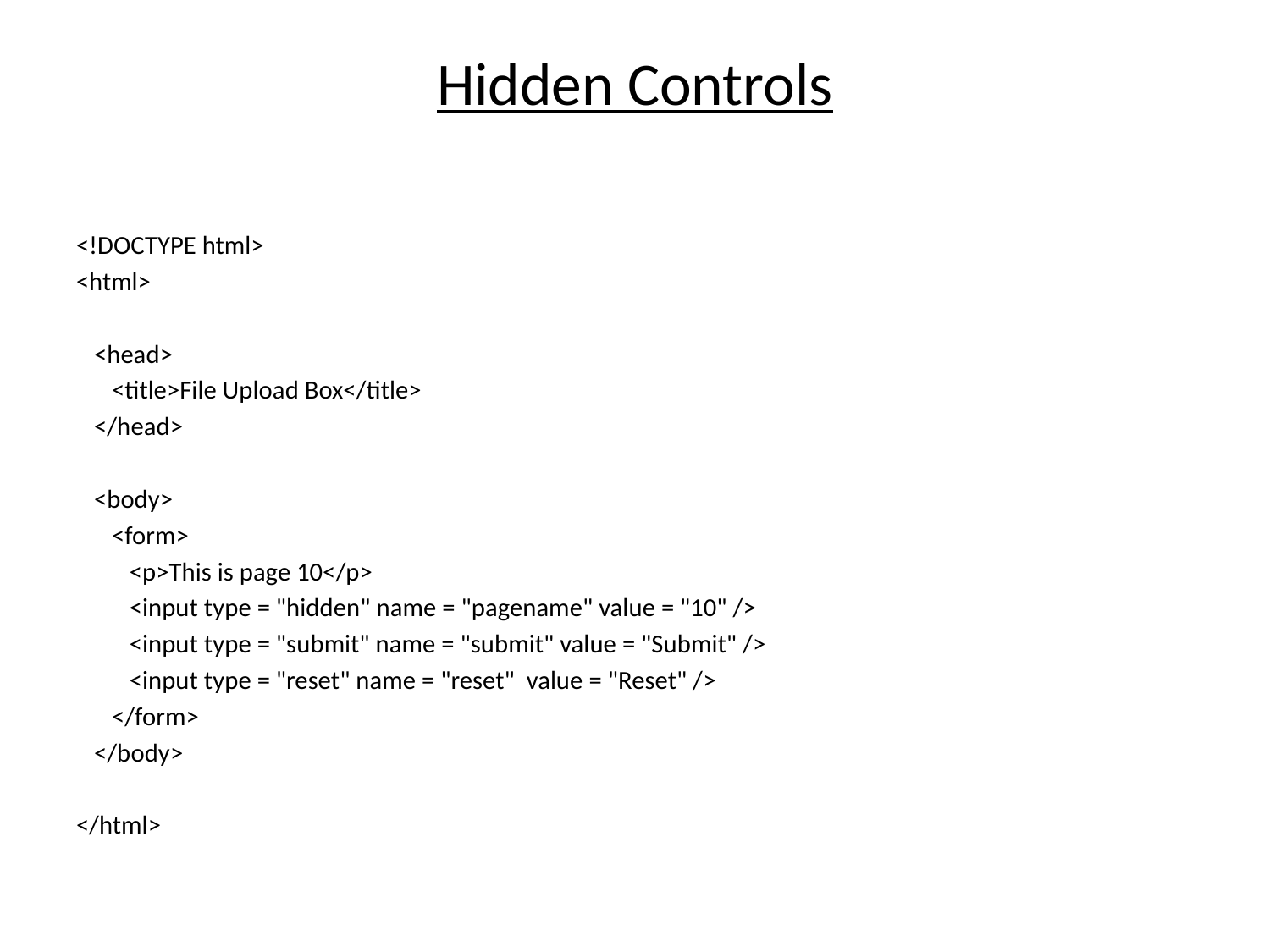

# Hidden Controls
<!DOCTYPE html>
<html>

   <head>
      <title>File Upload Box</title>
   </head>

   <body>
      <form>
         <p>This is page 10</p>
         <input type = "hidden" name = "pagename" value = "10" />
         <input type = "submit" name = "submit" value = "Submit" />
         <input type = "reset" name = "reset"  value = "Reset" />
      </form>
   </body>

</html>